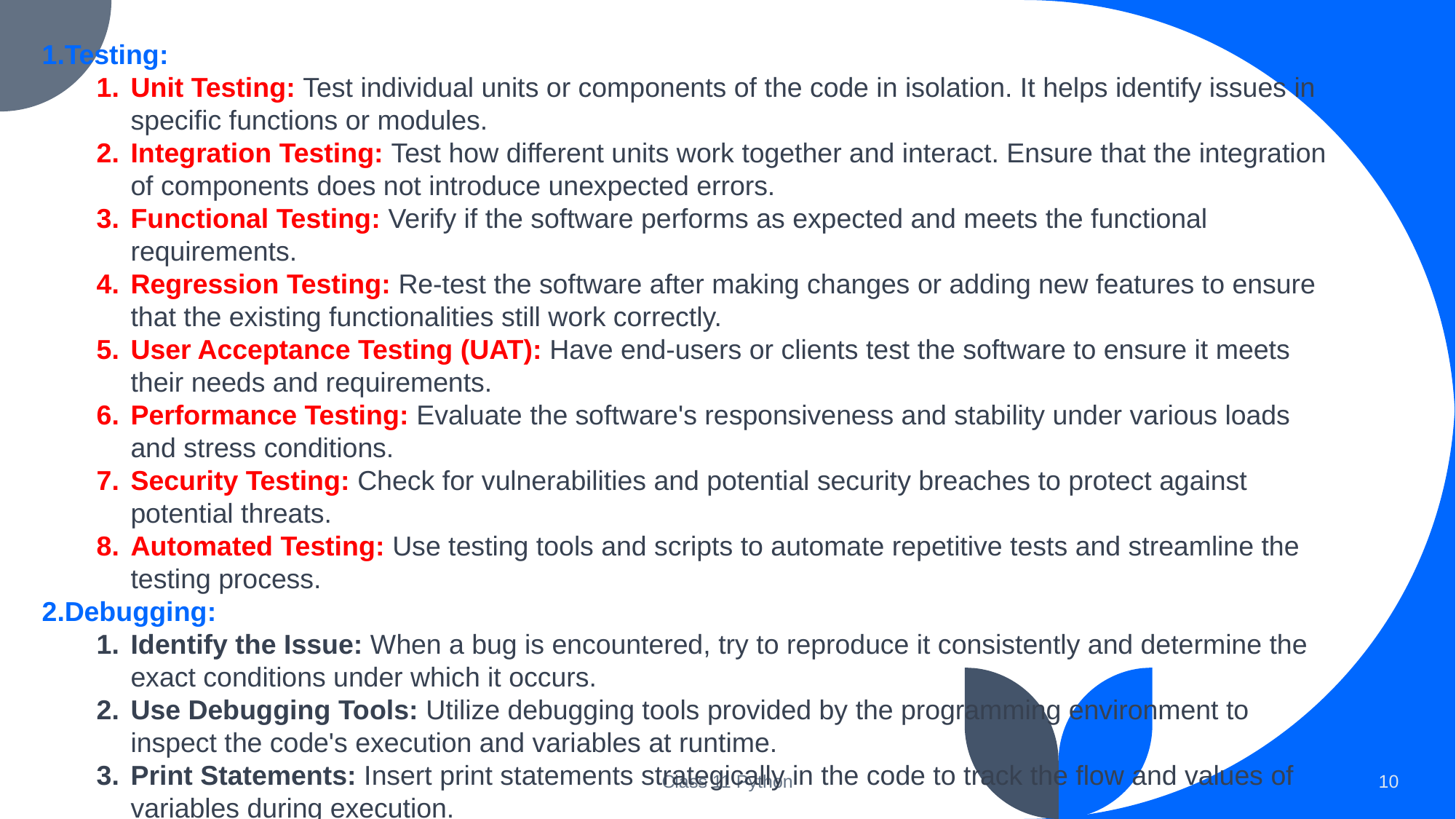

Testing:
Unit Testing: Test individual units or components of the code in isolation. It helps identify issues in specific functions or modules.
Integration Testing: Test how different units work together and interact. Ensure that the integration of components does not introduce unexpected errors.
Functional Testing: Verify if the software performs as expected and meets the functional requirements.
Regression Testing: Re-test the software after making changes or adding new features to ensure that the existing functionalities still work correctly.
User Acceptance Testing (UAT): Have end-users or clients test the software to ensure it meets their needs and requirements.
Performance Testing: Evaluate the software's responsiveness and stability under various loads and stress conditions.
Security Testing: Check for vulnerabilities and potential security breaches to protect against potential threats.
Automated Testing: Use testing tools and scripts to automate repetitive tests and streamline the testing process.
Debugging:
Identify the Issue: When a bug is encountered, try to reproduce it consistently and determine the exact conditions under which it occurs.
Use Debugging Tools: Utilize debugging tools provided by the programming environment to inspect the code's execution and variables at runtime.
Print Statements: Insert print statements strategically in the code to track the flow and values of variables during execution.
Binary Search Method: In large codebases, use a binary search approach to narrow down the location of the bug by selectively disabling code sections.
Rubber Duck Debugging: Explain the code and the problem to an inanimate object or a colleague. Often, the act of explaining can lead to identifying the issue.
Fix the Bug: Once the bug is identified, implement the necessary changes to fix the issue.
Retest: After fixing the bug, retest the software to ensure that the issue is resolved without introducing new problems.

Class 11 Python
10